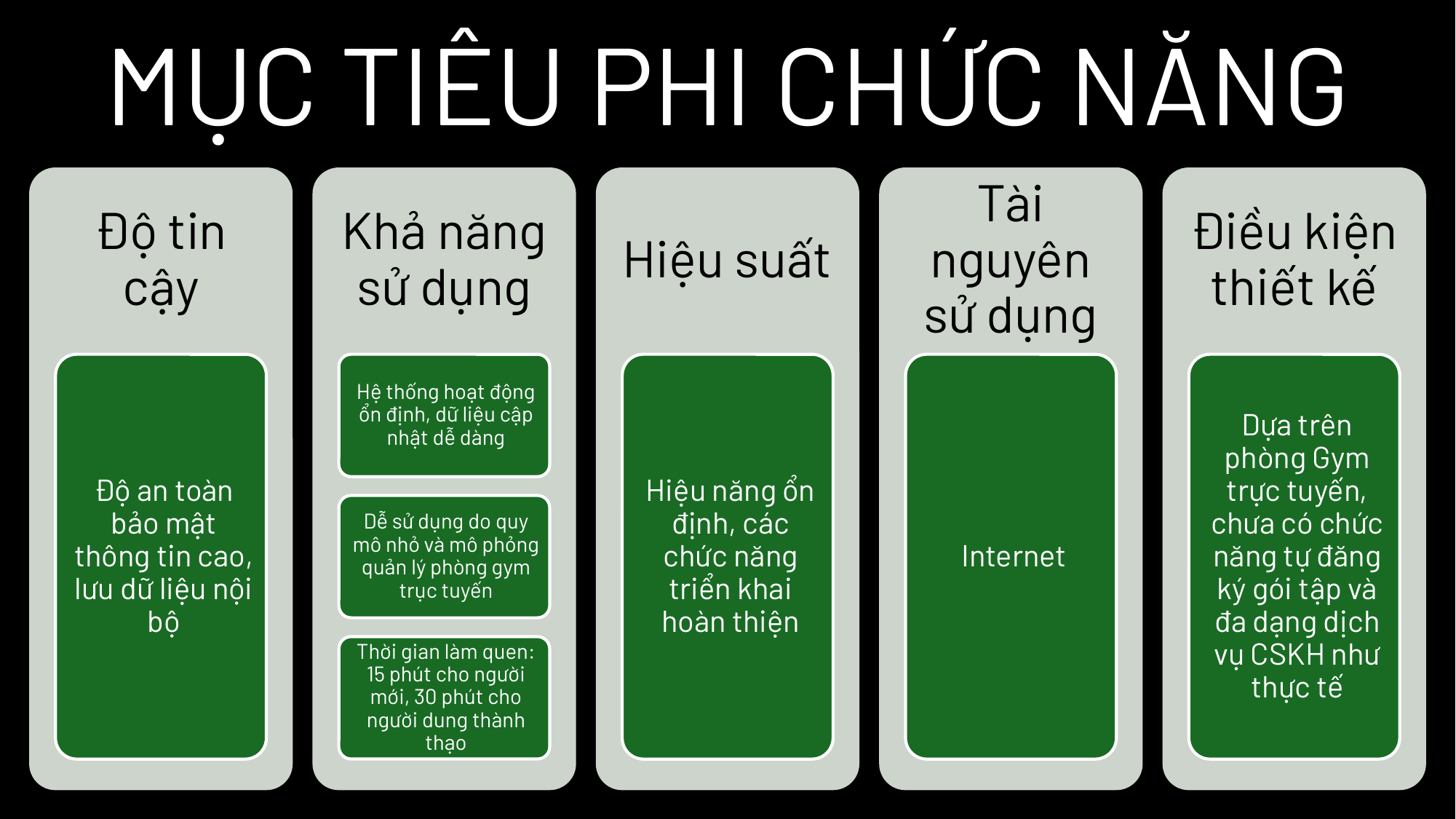

# MỤC TIÊU PHI CHỨC NĂNG
Độ tin cậy
Độ an toàn bảo mật thông tin cao, lưu dữ liệu nội bộ
Khả năng sử dụng
Hệ thống hoạt động ổn định, dữ liệu cập nhật dễ dàng
Dễ sử dụng do quy mô nhỏ và mô phỏng quản lý phòng gym trục tuyến
Thời gian làm quen: 15 phút cho người mới, 30 phút cho người dung thành thạo
Hiệu suất
Hiệu năng ổn định, các chức năng triển khai hoàn thiện
Tài nguyên sử dụng
Internet
Điều kiện thiết kế
Dựa trên phòng Gym trực tuyến, chưa có chức năng tự đăng ký gói tập và đa dạng dịch vụ CSKH như thực tế